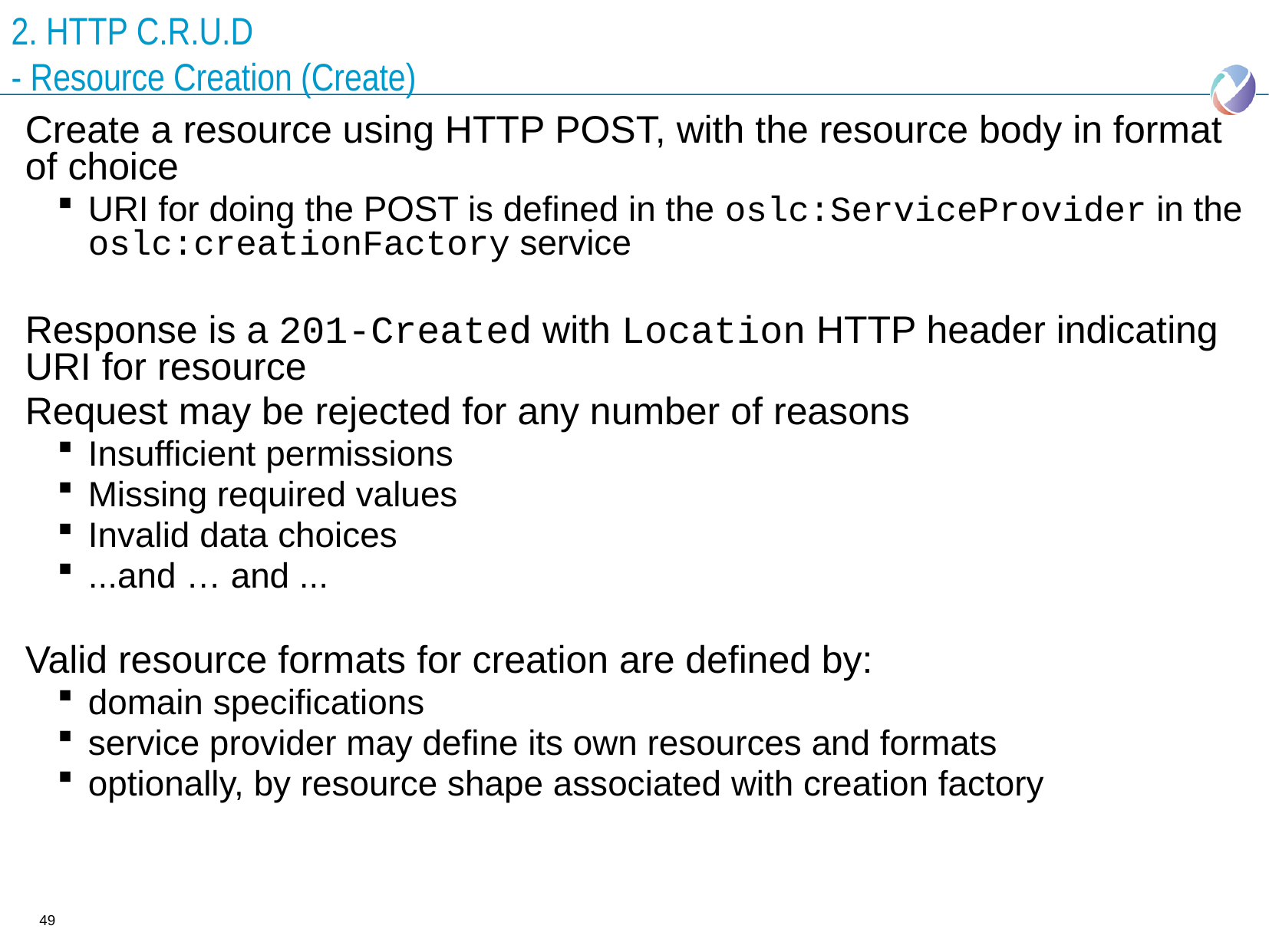

# 2. HTTP C.R.U.D - Resource Creation (Create)
Create a resource using HTTP POST, with the resource body in format of choice
URI for doing the POST is defined in the oslc:ServiceProvider in the oslc:creationFactory service

Response is a 201-Created with Location HTTP header indicating URI for resource
Request may be rejected for any number of reasons
Insufficient permissions
Missing required values
Invalid data choices
...and … and ...

Valid resource formats for creation are defined by:
domain specifications
service provider may define its own resources and formats
optionally, by resource shape associated with creation factory